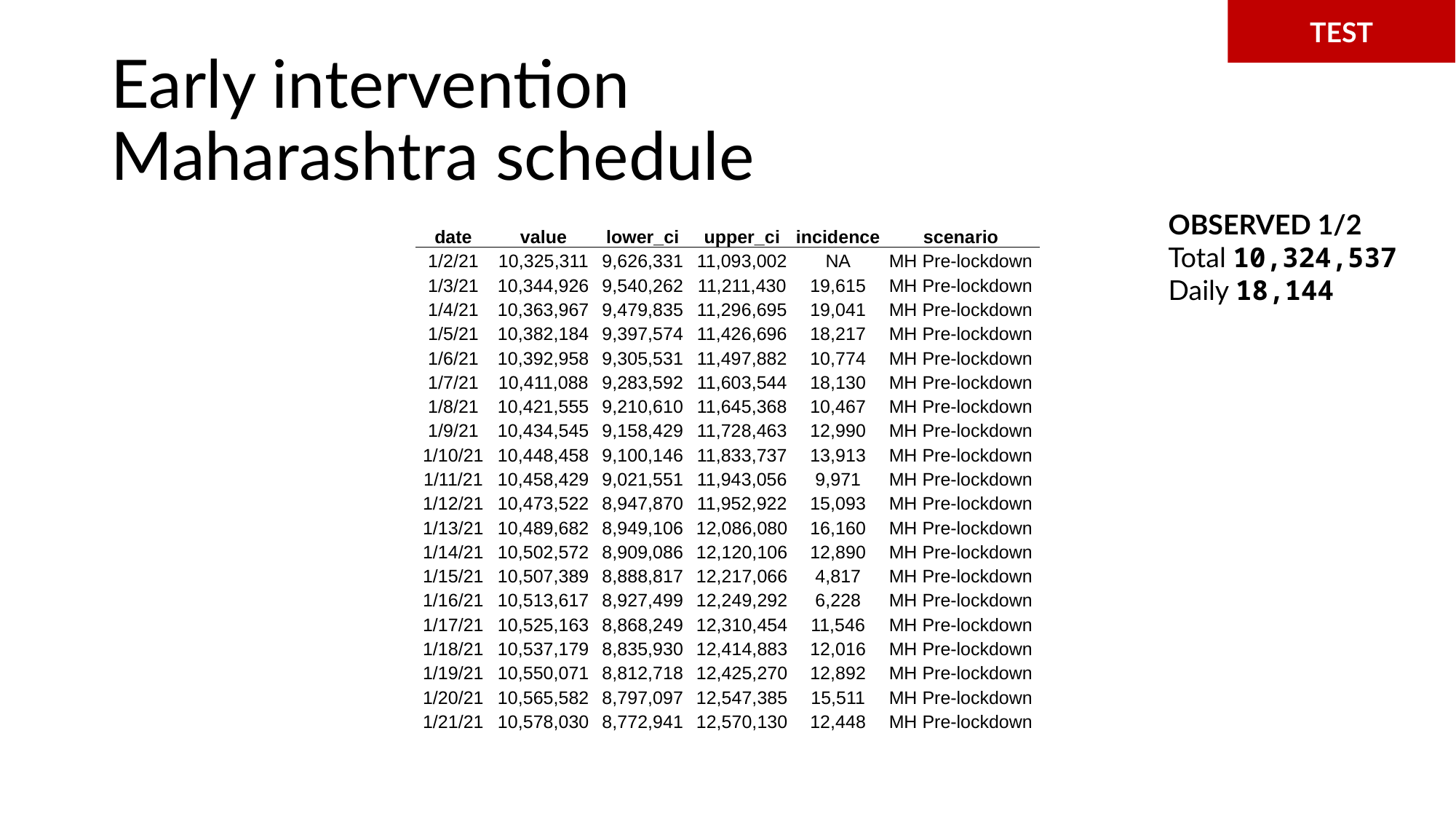

TEST
# Early intervention Maharashtra schedule
OBSERVED 1/2
Total 10,324,537
Daily 18,144
| date | value | lower\_ci | upper\_ci | incidence | scenario |
| --- | --- | --- | --- | --- | --- |
| 1/2/21 | 10,325,311 | 9,626,331 | 11,093,002 | NA | MH Pre-lockdown |
| 1/3/21 | 10,344,926 | 9,540,262 | 11,211,430 | 19,615 | MH Pre-lockdown |
| 1/4/21 | 10,363,967 | 9,479,835 | 11,296,695 | 19,041 | MH Pre-lockdown |
| 1/5/21 | 10,382,184 | 9,397,574 | 11,426,696 | 18,217 | MH Pre-lockdown |
| 1/6/21 | 10,392,958 | 9,305,531 | 11,497,882 | 10,774 | MH Pre-lockdown |
| 1/7/21 | 10,411,088 | 9,283,592 | 11,603,544 | 18,130 | MH Pre-lockdown |
| 1/8/21 | 10,421,555 | 9,210,610 | 11,645,368 | 10,467 | MH Pre-lockdown |
| 1/9/21 | 10,434,545 | 9,158,429 | 11,728,463 | 12,990 | MH Pre-lockdown |
| 1/10/21 | 10,448,458 | 9,100,146 | 11,833,737 | 13,913 | MH Pre-lockdown |
| 1/11/21 | 10,458,429 | 9,021,551 | 11,943,056 | 9,971 | MH Pre-lockdown |
| 1/12/21 | 10,473,522 | 8,947,870 | 11,952,922 | 15,093 | MH Pre-lockdown |
| 1/13/21 | 10,489,682 | 8,949,106 | 12,086,080 | 16,160 | MH Pre-lockdown |
| 1/14/21 | 10,502,572 | 8,909,086 | 12,120,106 | 12,890 | MH Pre-lockdown |
| 1/15/21 | 10,507,389 | 8,888,817 | 12,217,066 | 4,817 | MH Pre-lockdown |
| 1/16/21 | 10,513,617 | 8,927,499 | 12,249,292 | 6,228 | MH Pre-lockdown |
| 1/17/21 | 10,525,163 | 8,868,249 | 12,310,454 | 11,546 | MH Pre-lockdown |
| 1/18/21 | 10,537,179 | 8,835,930 | 12,414,883 | 12,016 | MH Pre-lockdown |
| 1/19/21 | 10,550,071 | 8,812,718 | 12,425,270 | 12,892 | MH Pre-lockdown |
| 1/20/21 | 10,565,582 | 8,797,097 | 12,547,385 | 15,511 | MH Pre-lockdown |
| 1/21/21 | 10,578,030 | 8,772,941 | 12,570,130 | 12,448 | MH Pre-lockdown |